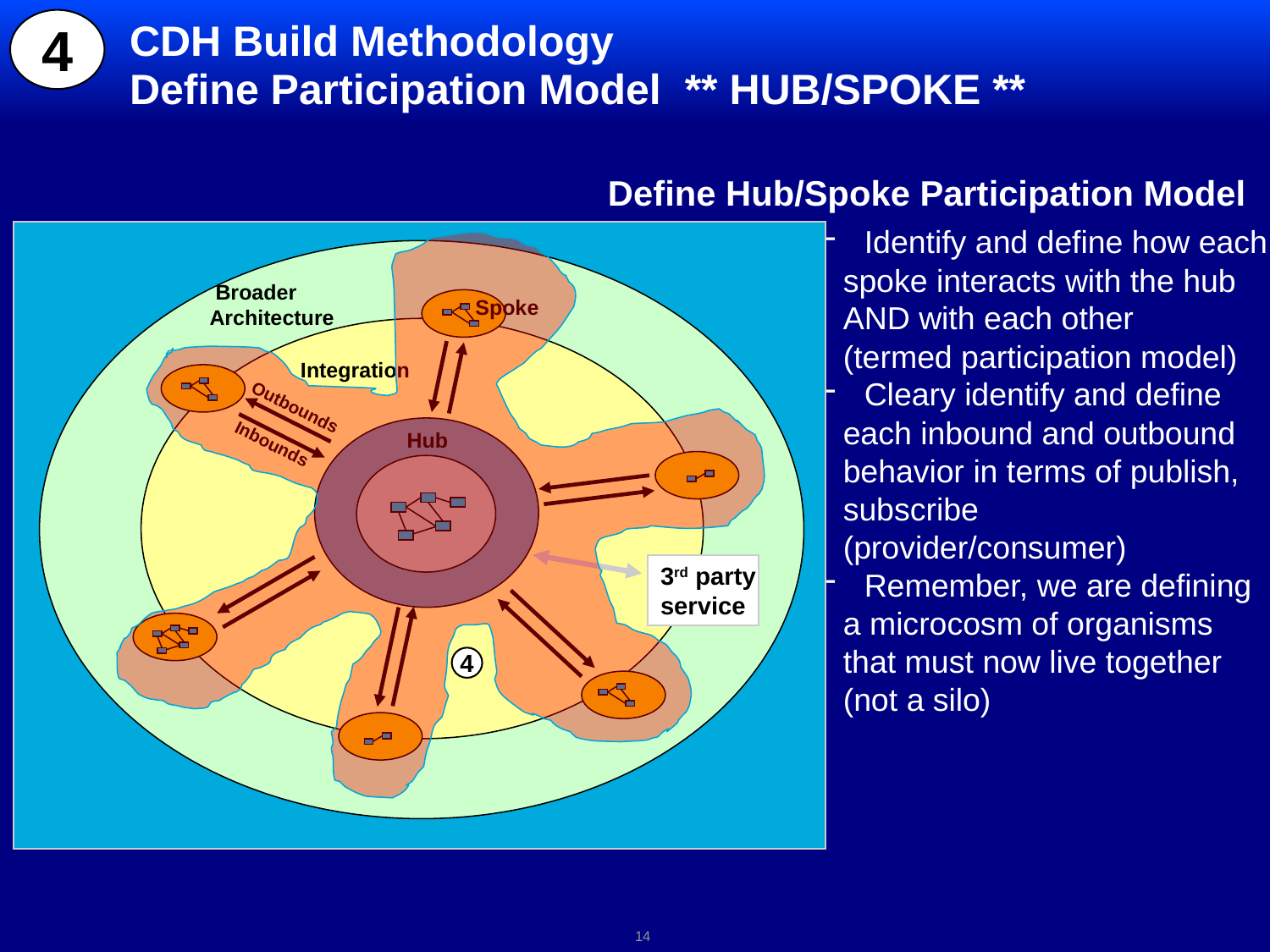

# CDH Build Methodology Define Participation Model  ** HUB/SPOKE **
4
Define Hub/Spoke Participation Model
 Identify and define how each
  spoke interacts with the hub
  AND with each other
  (termed participation model)
 Cleary identify and define
  each inbound and outbound
  behavior in terms of publish,
  subscribe
  (provider/consumer)
 Remember, we are defining
  a microcosm of organisms
  that must now live together
  (not a silo)

 Broader
Architecture
Spoke

Integration

Outbounds

Hub
Inbounds

3rd party
service

4